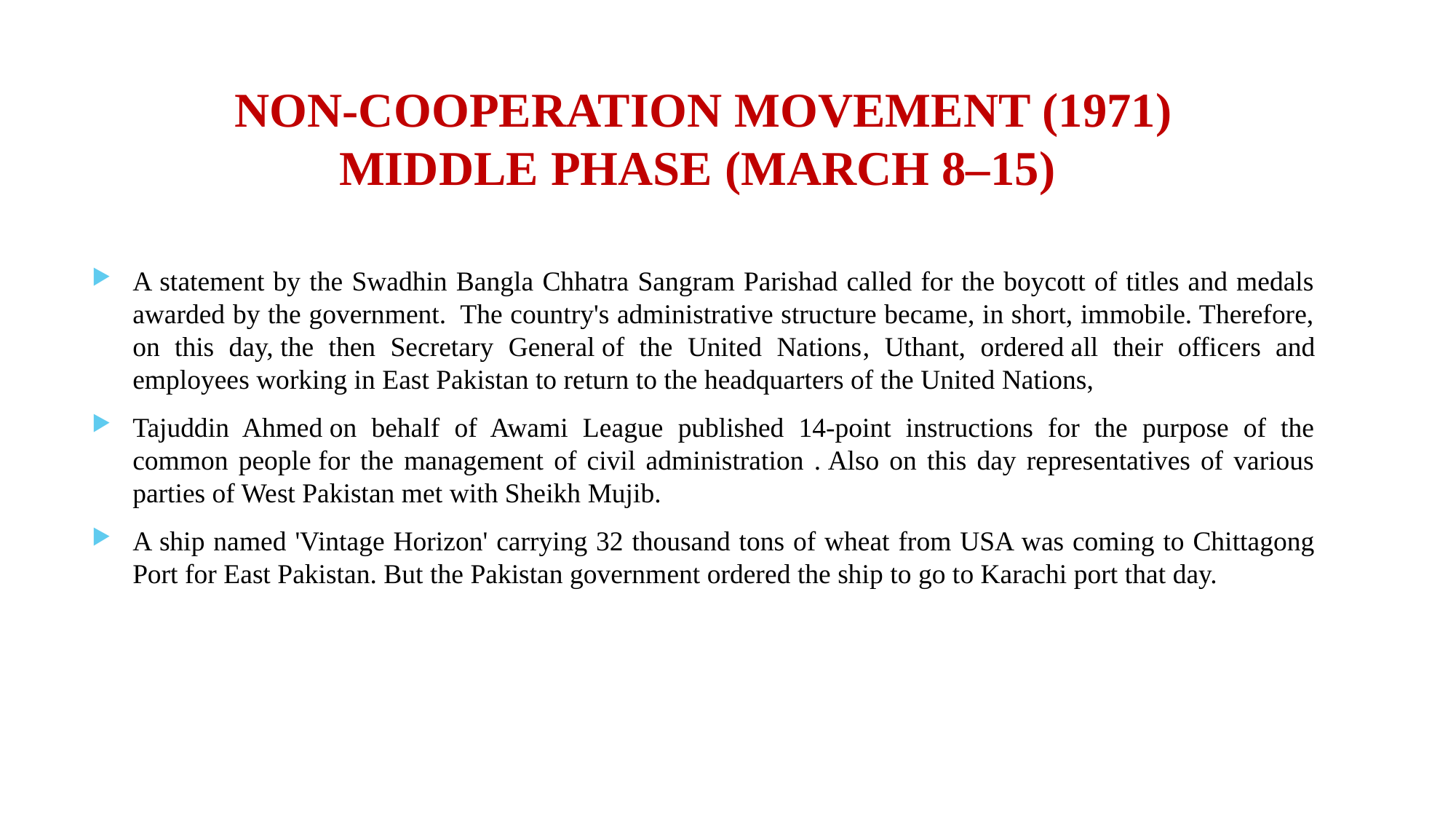

# NON-COOPERATION MOVEMENT (1971) MIDDLE PHASE (MARCH 8–15)
A statement by the Swadhin Bangla Chhatra Sangram Parishad called for the boycott of titles and medals awarded by the government.  The country's administrative structure became, in short, immobile. Therefore, on this day, the then Secretary General of the United Nations, Uthant, ordered all their officers and employees working in East Pakistan to return to the headquarters of the United Nations,
Tajuddin Ahmed on behalf of Awami League published 14-point instructions for the purpose of the common people for the management of civil administration . Also on this day representatives of various parties of West Pakistan met with Sheikh Mujib.
A ship named 'Vintage Horizon' carrying 32 thousand tons of wheat from USA was coming to Chittagong Port for East Pakistan. But the Pakistan government ordered the ship to go to Karachi port that day.